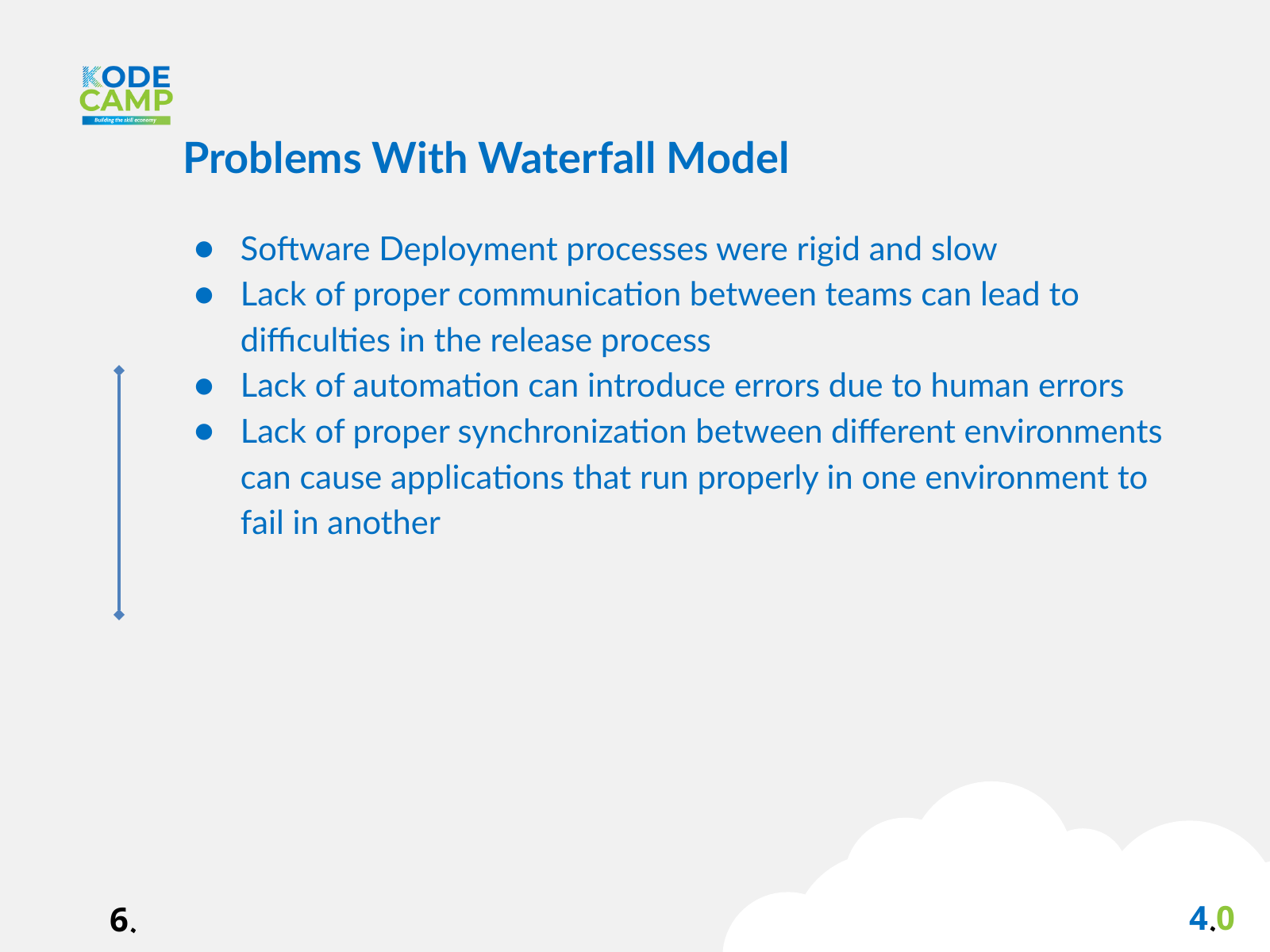

Problems With Waterfall Model
Software Deployment processes were rigid and slow
Lack of proper communication between teams can lead to difficulties in the release process
Lack of automation can introduce errors due to human errors
Lack of proper synchronization between different environments can cause applications that run properly in one environment to fail in another
4.0
6.